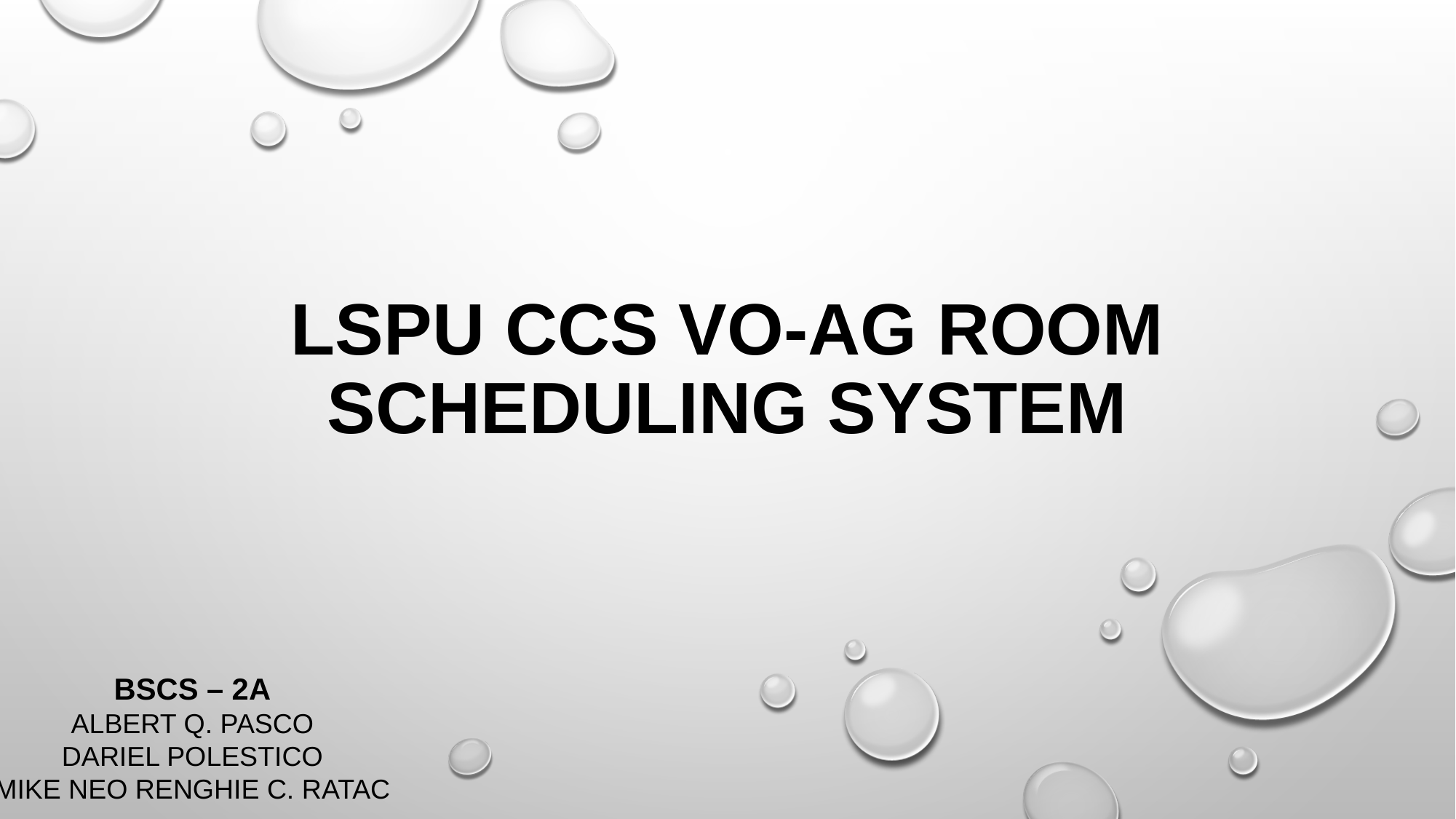

# LSPU CCS VO-AG ROOM SCHEDULING SYSTEM
BSCS – 2A
ALBERT Q. PASCO
DARIEL POLESTICO
MIKE NEO RENGHIE C. RATAC